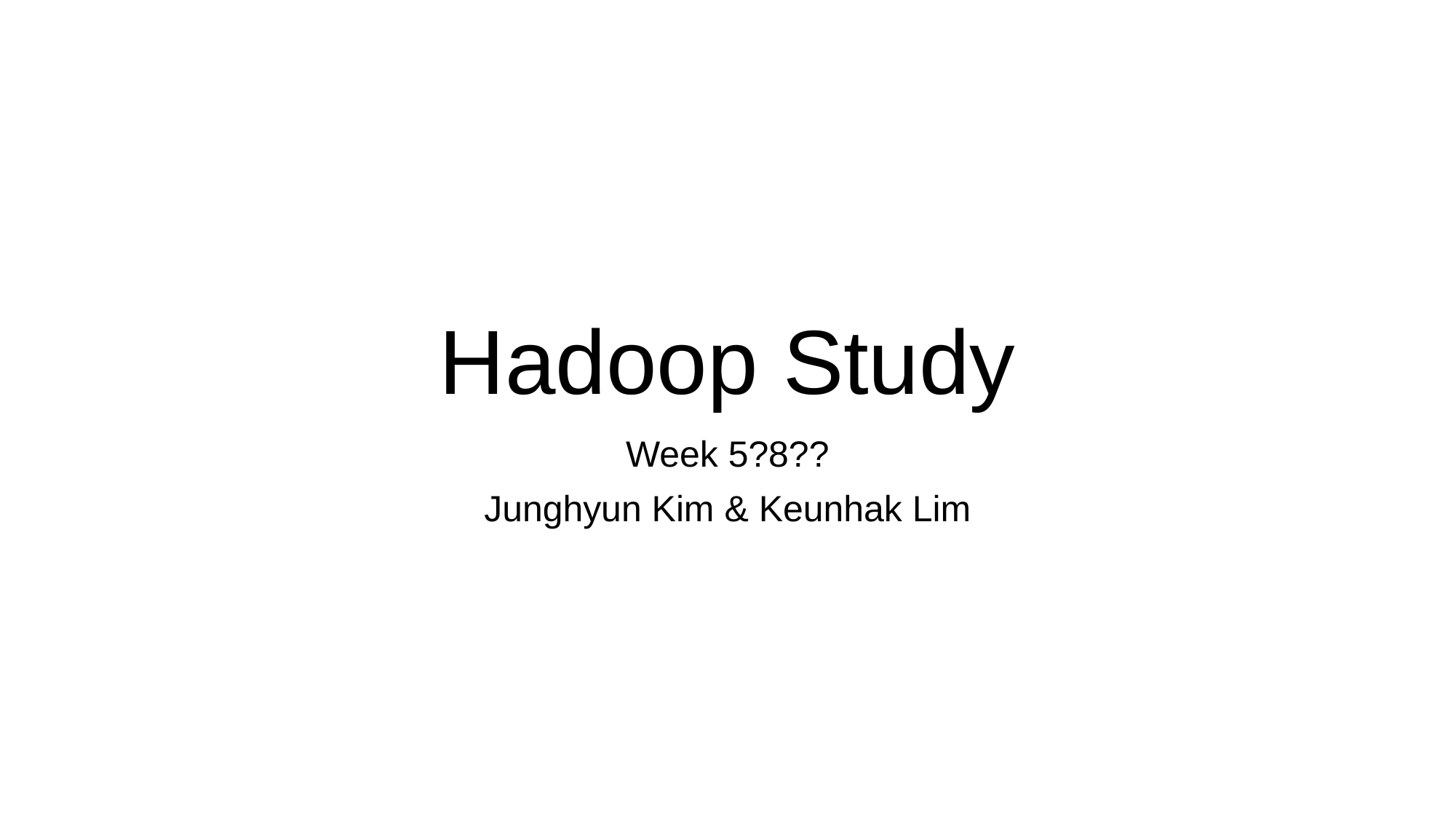

# Hadoop Study
Week 5?8??
Junghyun Kim & Keunhak Lim